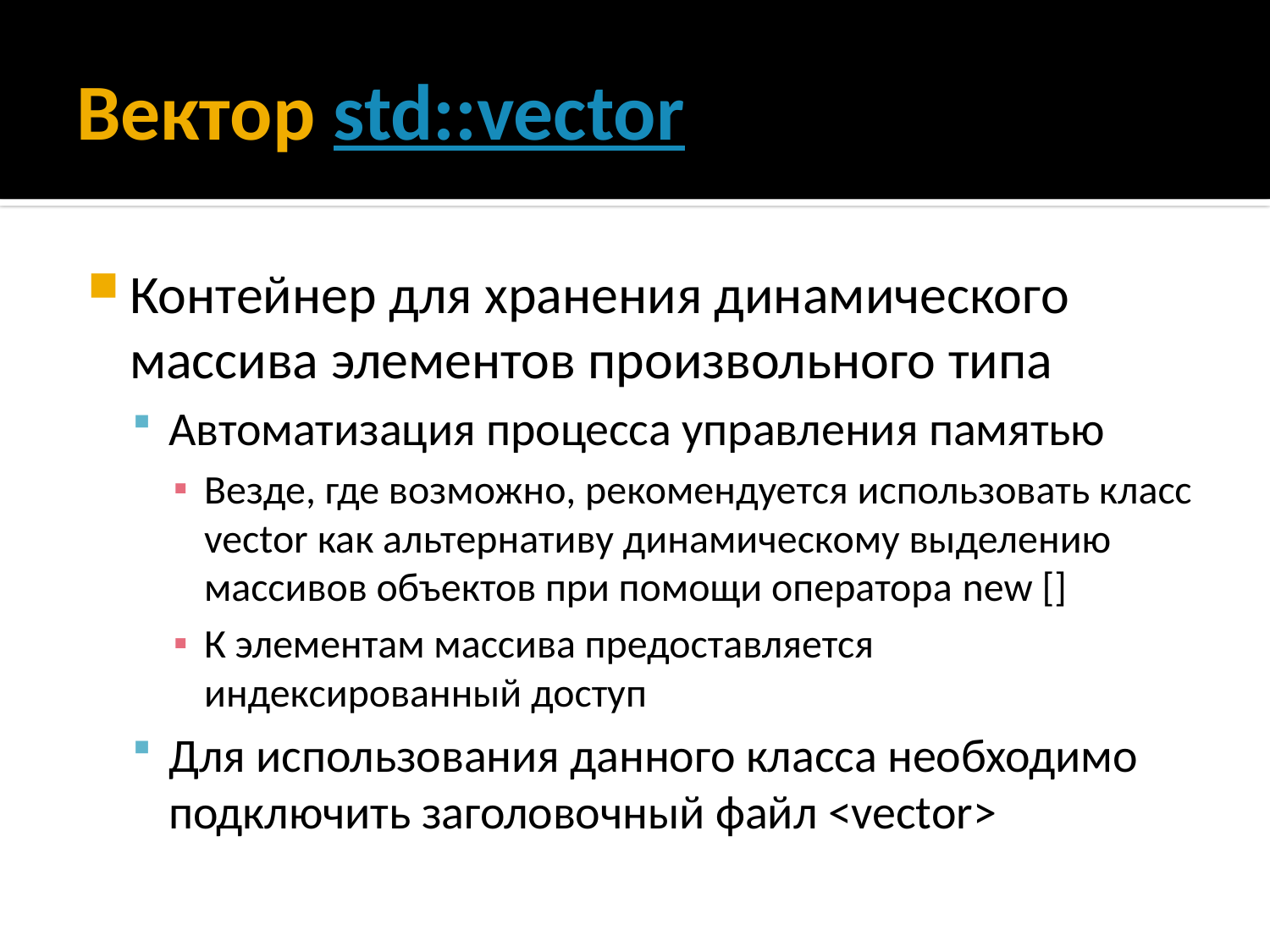

# Вектор std::vector
Контейнер для хранения динамического массива элементов произвольного типа
Автоматизация процесса управления памятью
Везде, где возможно, рекомендуется использовать класс vector как альтернативу динамическому выделению массивов объектов при помощи оператора new []
К элементам массива предоставляется индексированный доступ
Для использования данного класса необходимо подключить заголовочный файл <vector>